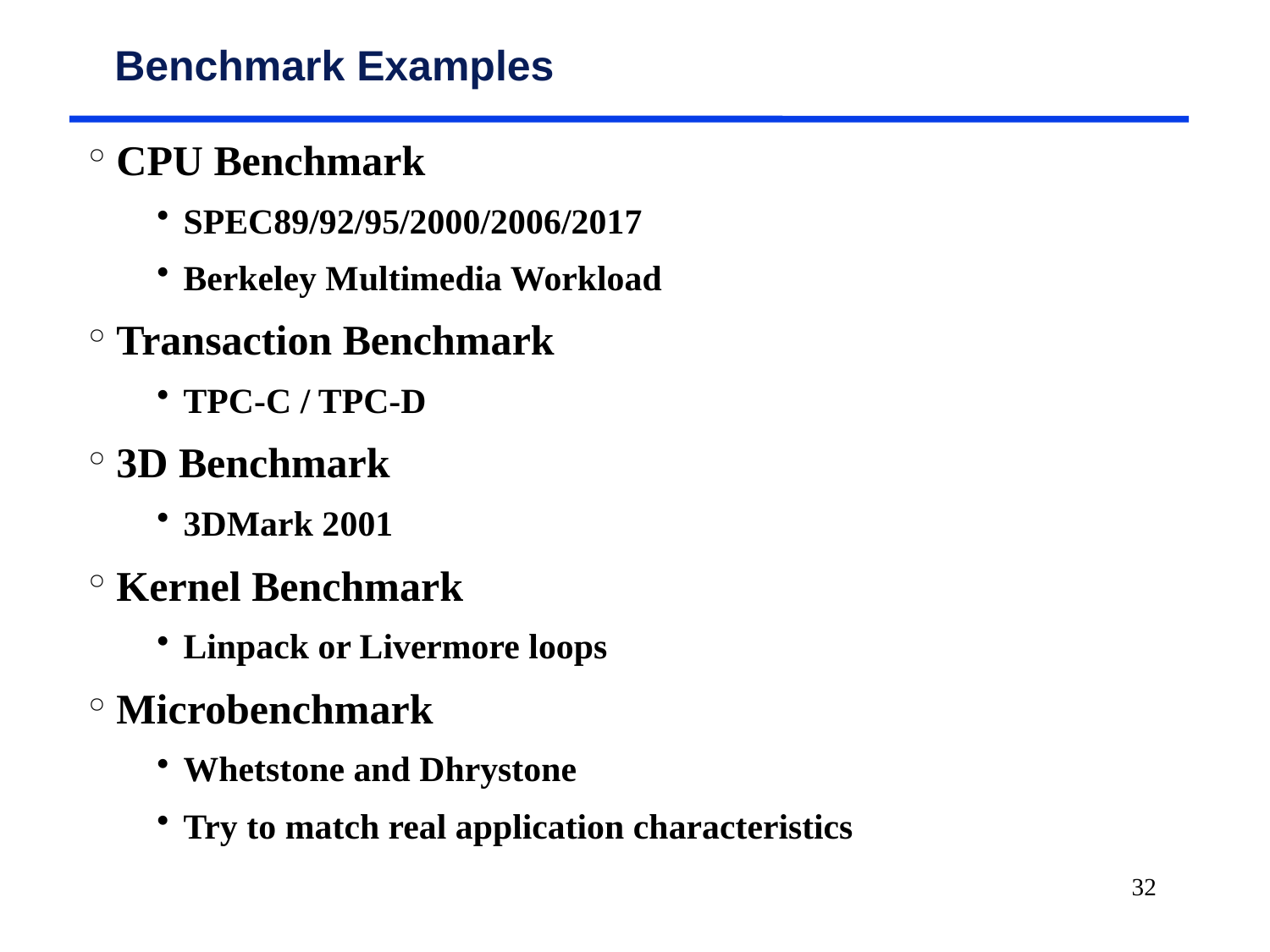

# Benchmark Examples
CPU Benchmark
SPEC89/92/95/2000/2006/2017
Berkeley Multimedia Workload
Transaction Benchmark
TPC-C / TPC-D
3D Benchmark
3DMark 2001
Kernel Benchmark
Linpack or Livermore loops
Microbenchmark
Whetstone and Dhrystone
Try to match real application characteristics
32